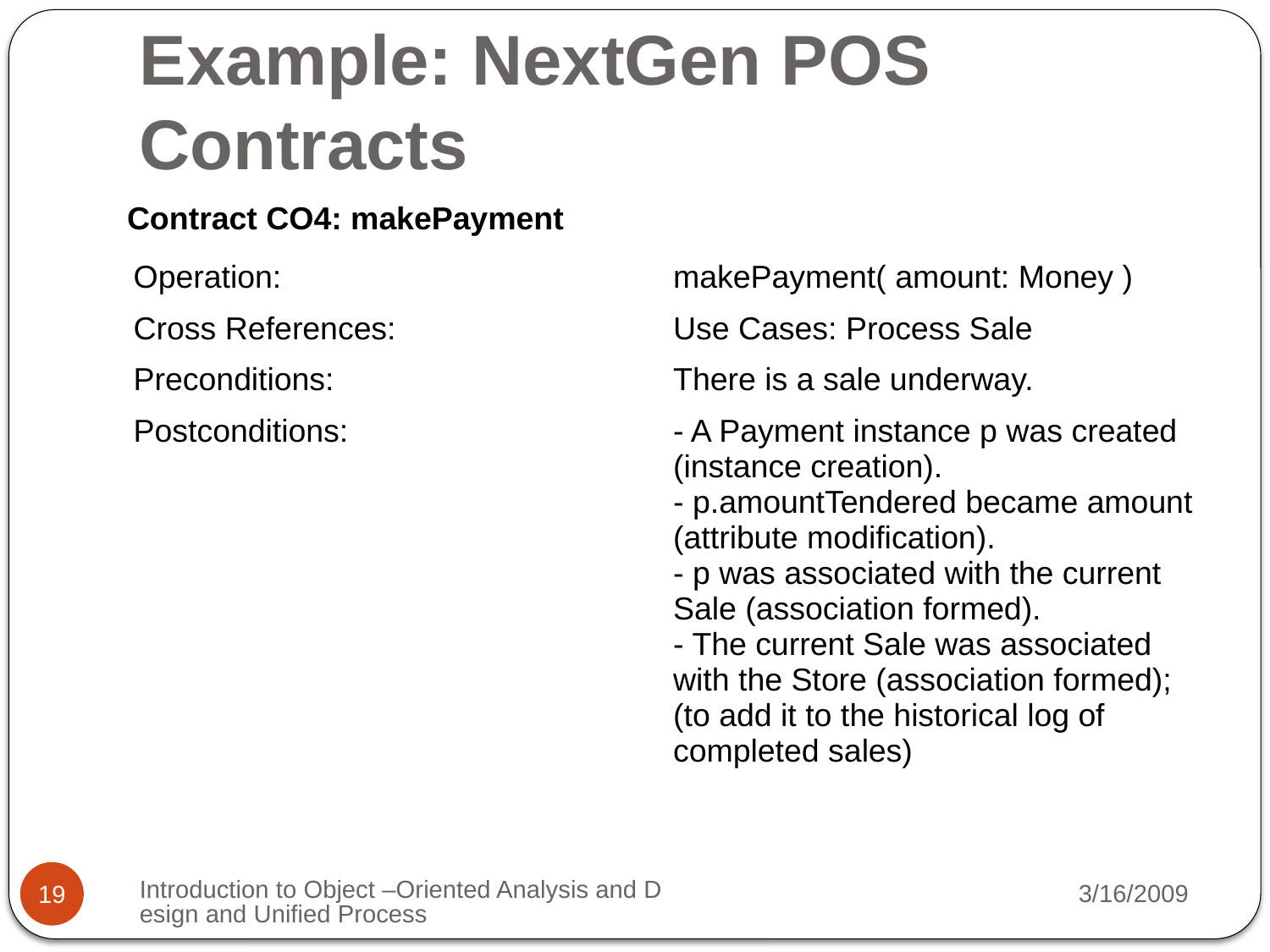

# Example: NextGen POS Contracts
| Contract CO4: makePayment |  |
| --- | --- |
| Operation: | makePayment( amount: Money ) |
| Cross References: | Use Cases: Process Sale |
| Preconditions: | There is a sale underway. |
| Postconditions: | - A Payment instance p was created (instance creation). - p.amountTendered became amount (attribute modification). - p was associated with the current Sale (association formed). - The current Sale was associated with the Store (association formed); (to add it to the historical log of completed sales) |
Introduction to Object –Oriented Analysis and Design and Unified Process
3/16/2009
19